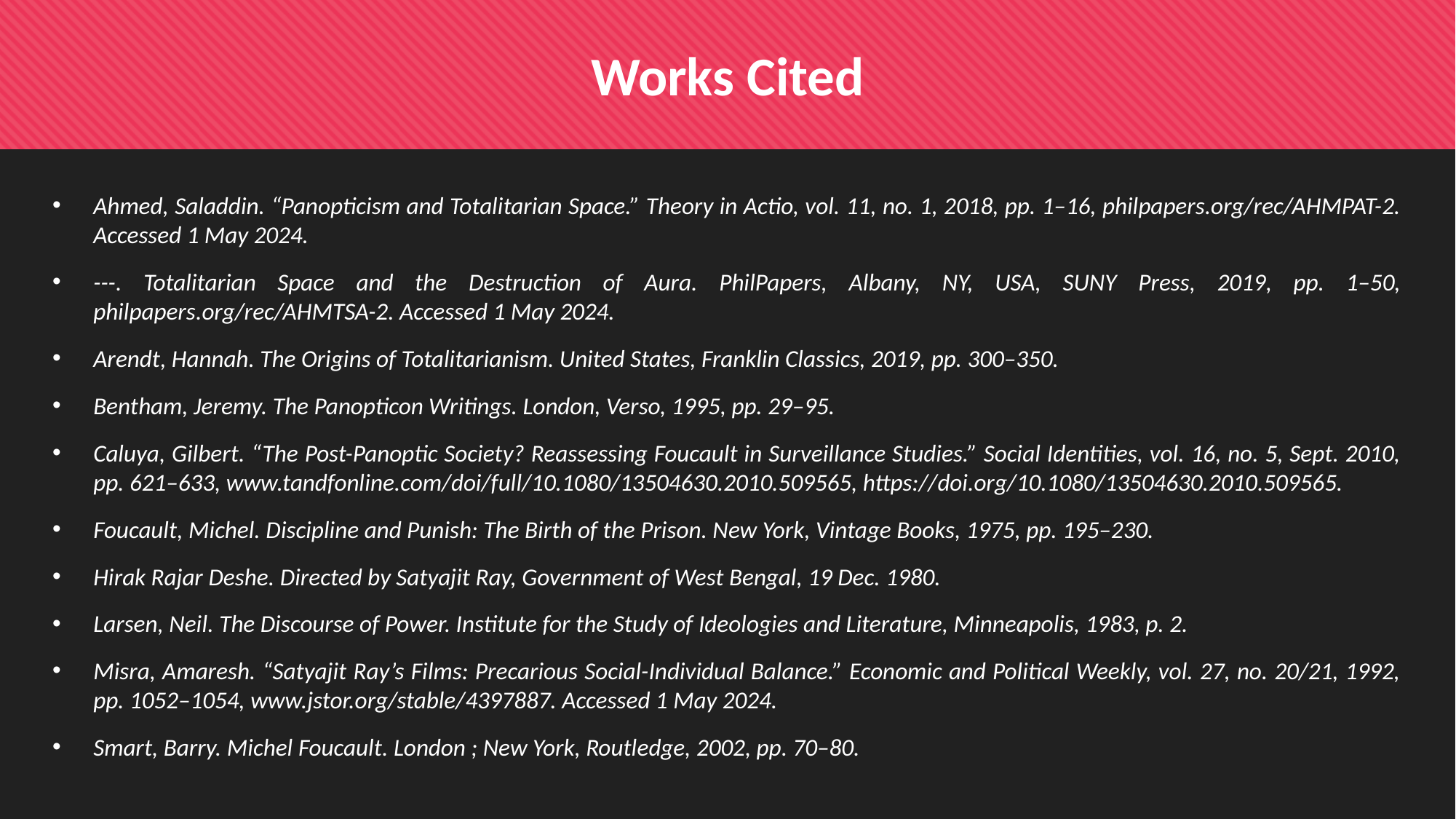

Works Cited
Ahmed, Saladdin. “Panopticism and Totalitarian Space.” Theory in Actio, vol. 11, no. 1, 2018, pp. 1–16, philpapers.org/rec/AHMPAT-2. Accessed 1 May 2024.
---. Totalitarian Space and the Destruction of Aura. PhilPapers, Albany, NY, USA, SUNY Press, 2019, pp. 1–50, philpapers.org/rec/AHMTSA-2. Accessed 1 May 2024.
Arendt, Hannah. The Origins of Totalitarianism. United States, Franklin Classics, 2019, pp. 300–350.
Bentham, Jeremy. The Panopticon Writings. London, Verso, 1995, pp. 29–95.
Caluya, Gilbert. “The Post-Panoptic Society? Reassessing Foucault in Surveillance Studies.” Social Identities, vol. 16, no. 5, Sept. 2010, pp. 621–633, www.tandfonline.com/doi/full/10.1080/13504630.2010.509565, https://doi.org/10.1080/13504630.2010.509565.
Foucault, Michel. Discipline and Punish: The Birth of the Prison. New York, Vintage Books, 1975, pp. 195–230.
Hirak Rajar Deshe. Directed by Satyajit Ray, Government of West Bengal, 19 Dec. 1980.
Larsen, Neil. The Discourse of Power. Institute for the Study of Ideologies and Literature, Minneapolis, 1983, p. 2.
Misra, Amaresh. “Satyajit Ray’s Films: Precarious Social-Individual Balance.” Economic and Political Weekly, vol. 27, no. 20/21, 1992, pp. 1052–1054, www.jstor.org/stable/4397887. Accessed 1 May 2024.
Smart, Barry. Michel Foucault. London ; New York, Routledge, 2002, pp. 70–80.